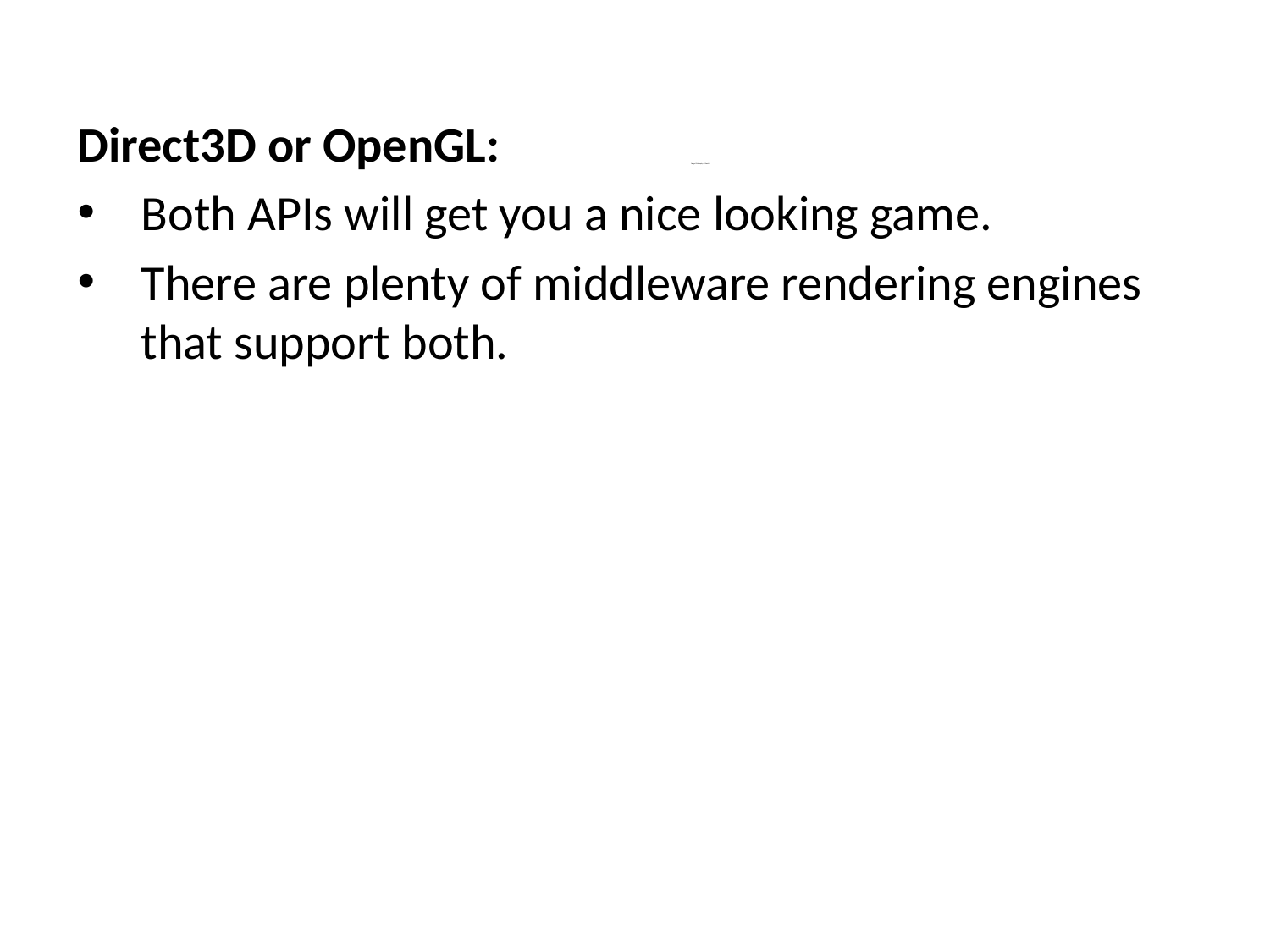

Direct3D or OpenGL:
Both APIs will get you a nice looking game.
There are plenty of middleware rendering engines that support both.
# Design Philosophy of DirectX